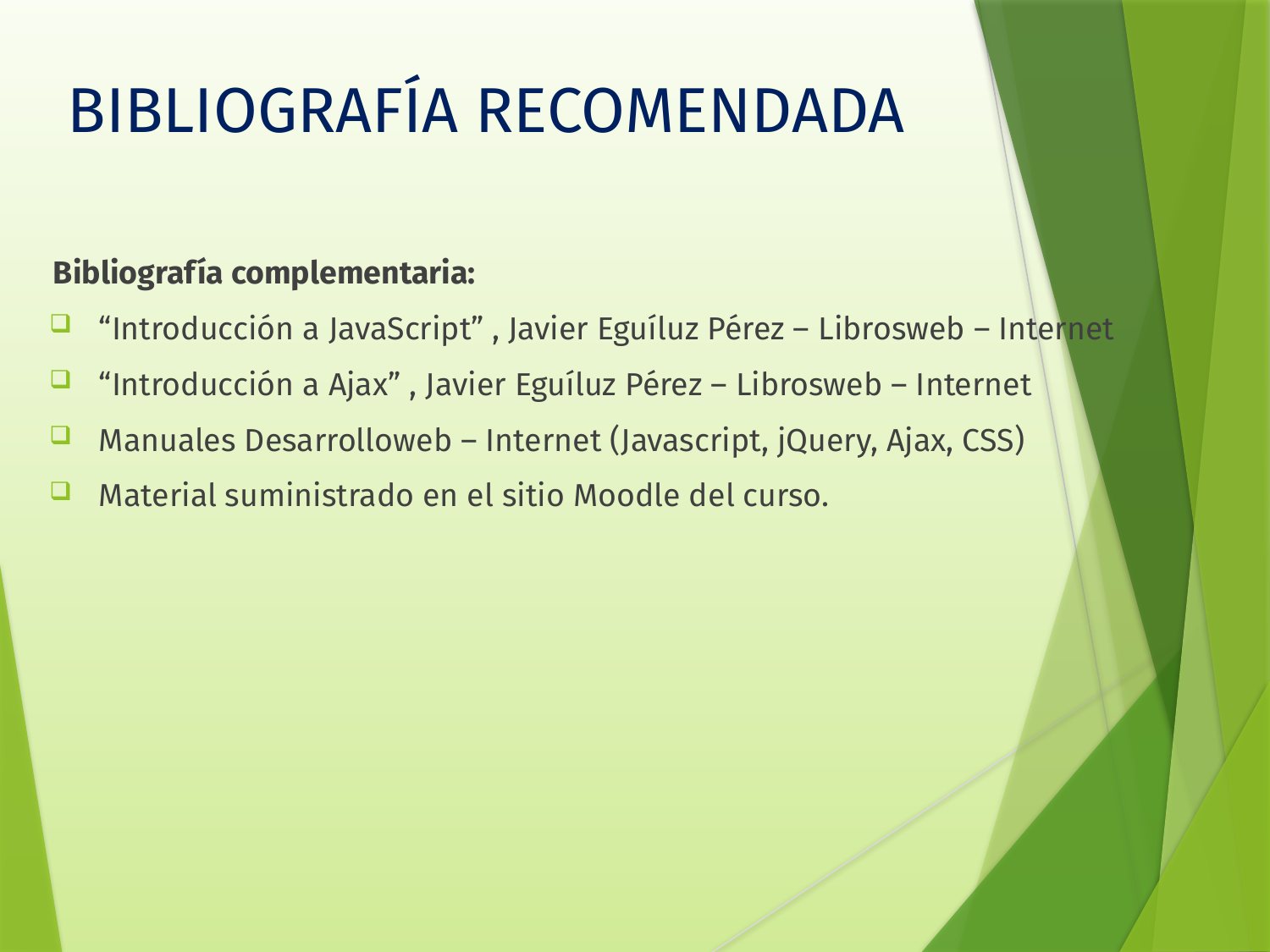

BIBLIOGRAFÍA RECOMENDADA
Bibliografía complementaria:
“Introducción a JavaScript” , Javier Eguíluz Pérez – Librosweb – Internet
“Introducción a Ajax” , Javier Eguíluz Pérez – Librosweb – Internet
Manuales Desarrolloweb – Internet (Javascript, jQuery, Ajax, CSS)
Material suministrado en el sitio Moodle del curso.